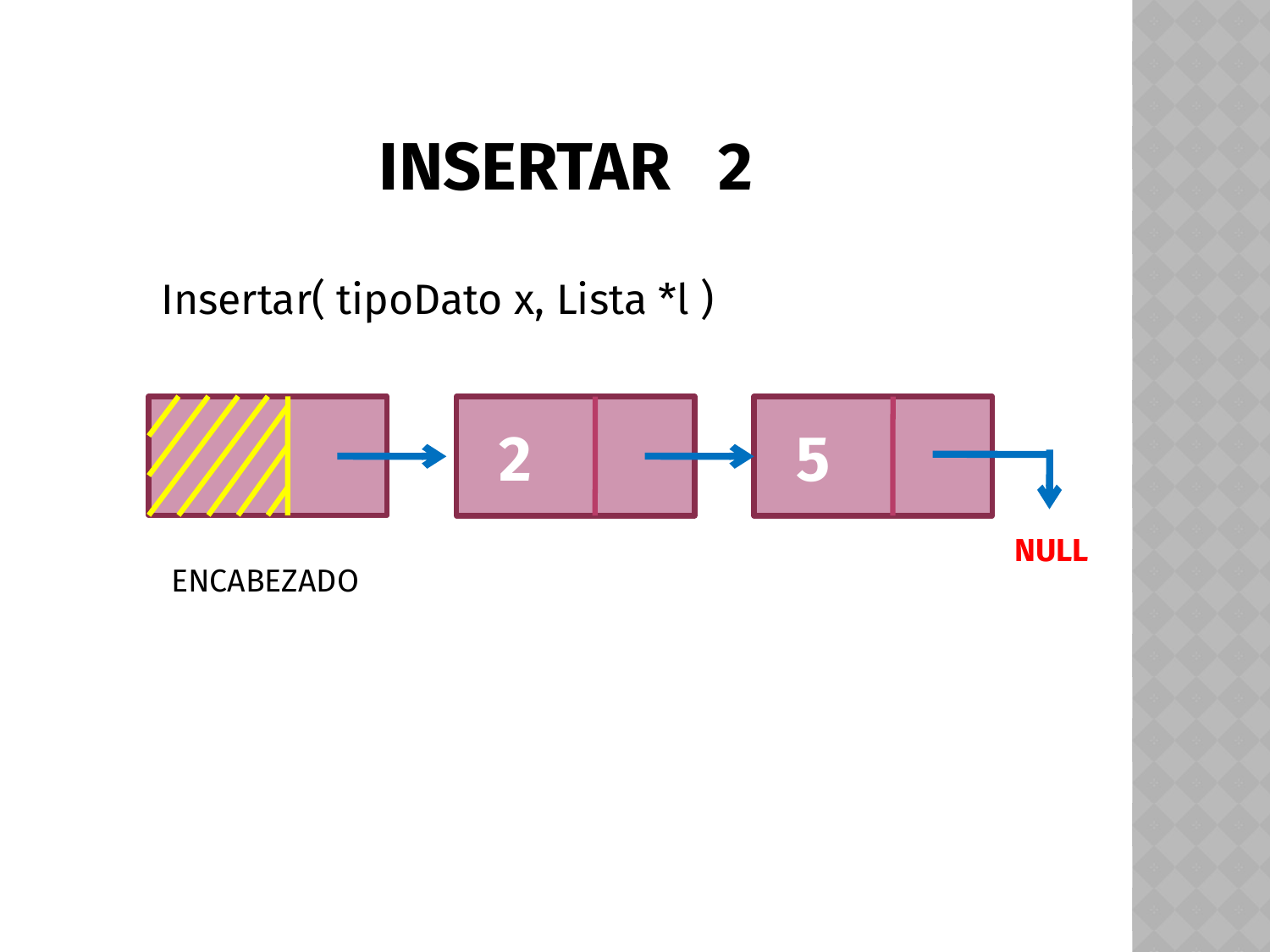

# INSERTAR   2
Insertar( tipoDato x, Lista *l )

  2
  5
NULL
ENCABEZADO